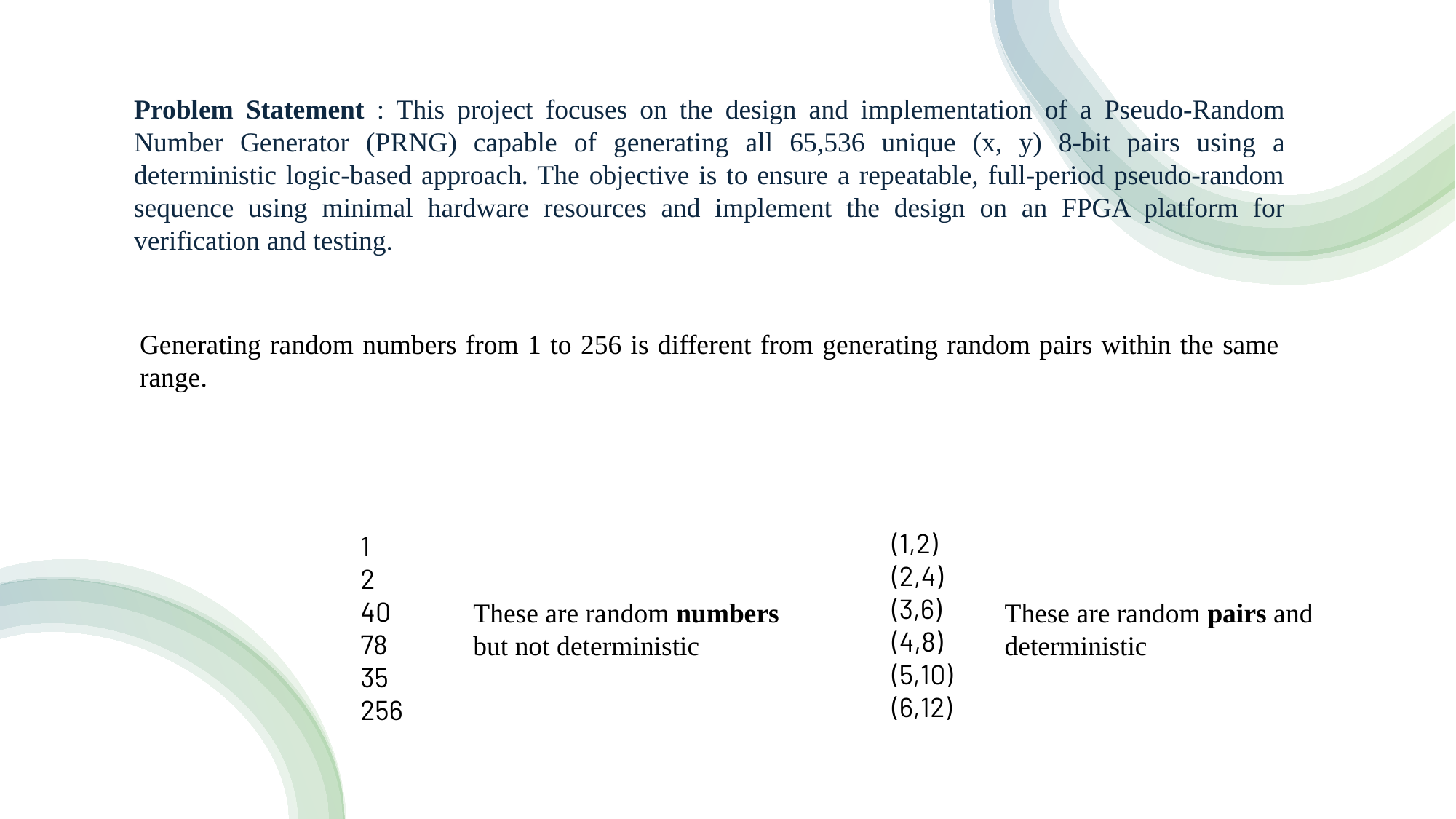

Problem Statement : This project focuses on the design and implementation of a Pseudo-Random Number Generator (PRNG) capable of generating all 65,536 unique (x, y) 8-bit pairs using a deterministic logic-based approach. The objective is to ensure a repeatable, full-period pseudo-random sequence using minimal hardware resources and implement the design on an FPGA platform for verification and testing.
Generating random numbers from 1 to 256 is different from generating random pairs within the same range.
(1,2)
(2,4)
(3,6)
(4,8)
(5,10)
(6,12)
1
2
40
78
35
256

These are random numbers but not deterministic
These are random pairs and deterministic